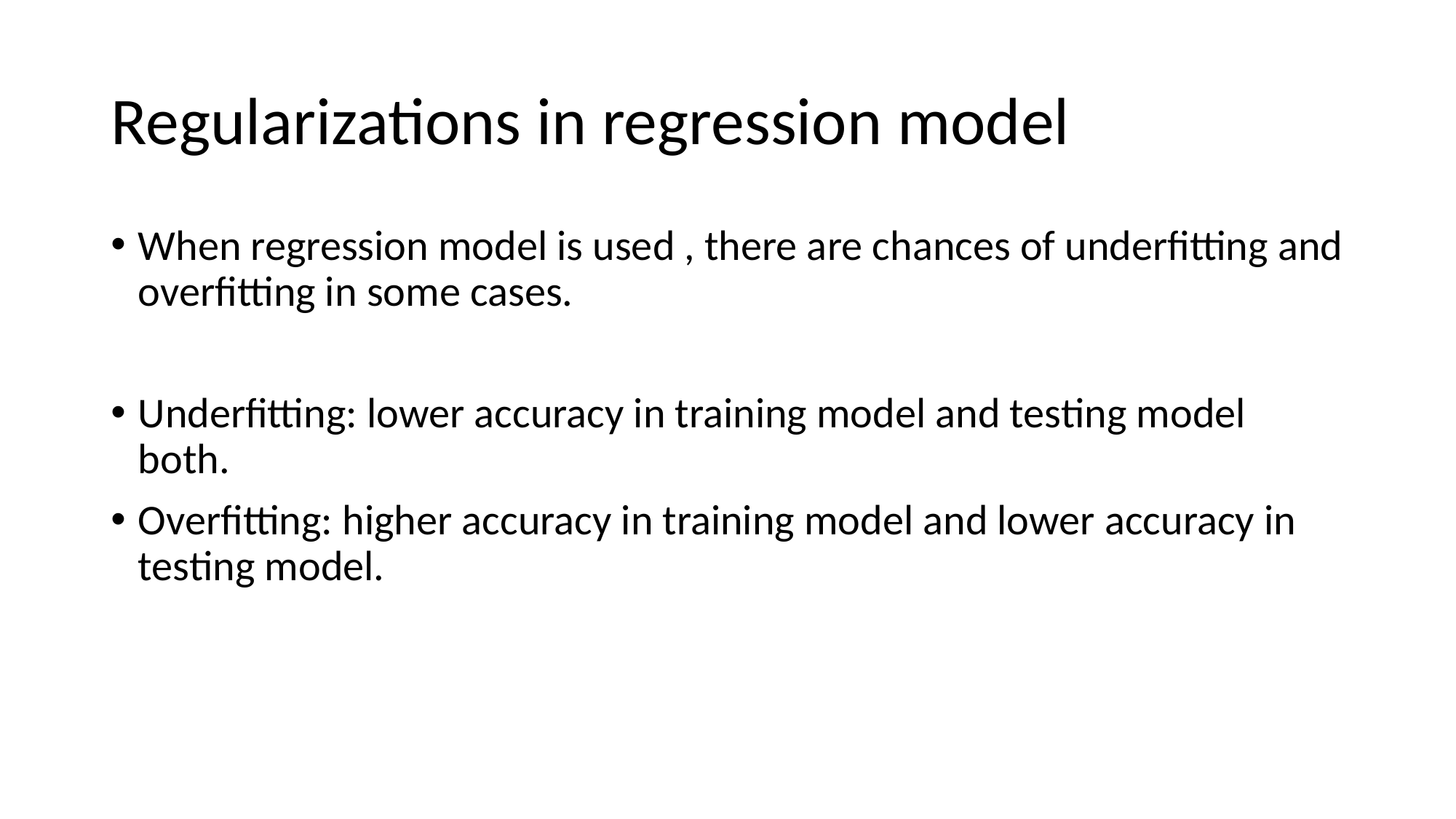

# Regularizations in regression model
When regression model is used , there are chances of underfitting and overfitting in some cases.

Underfitting: lower accuracy in training model and testing model both.
Overfitting: higher accuracy in training model and lower accuracy in testing model.